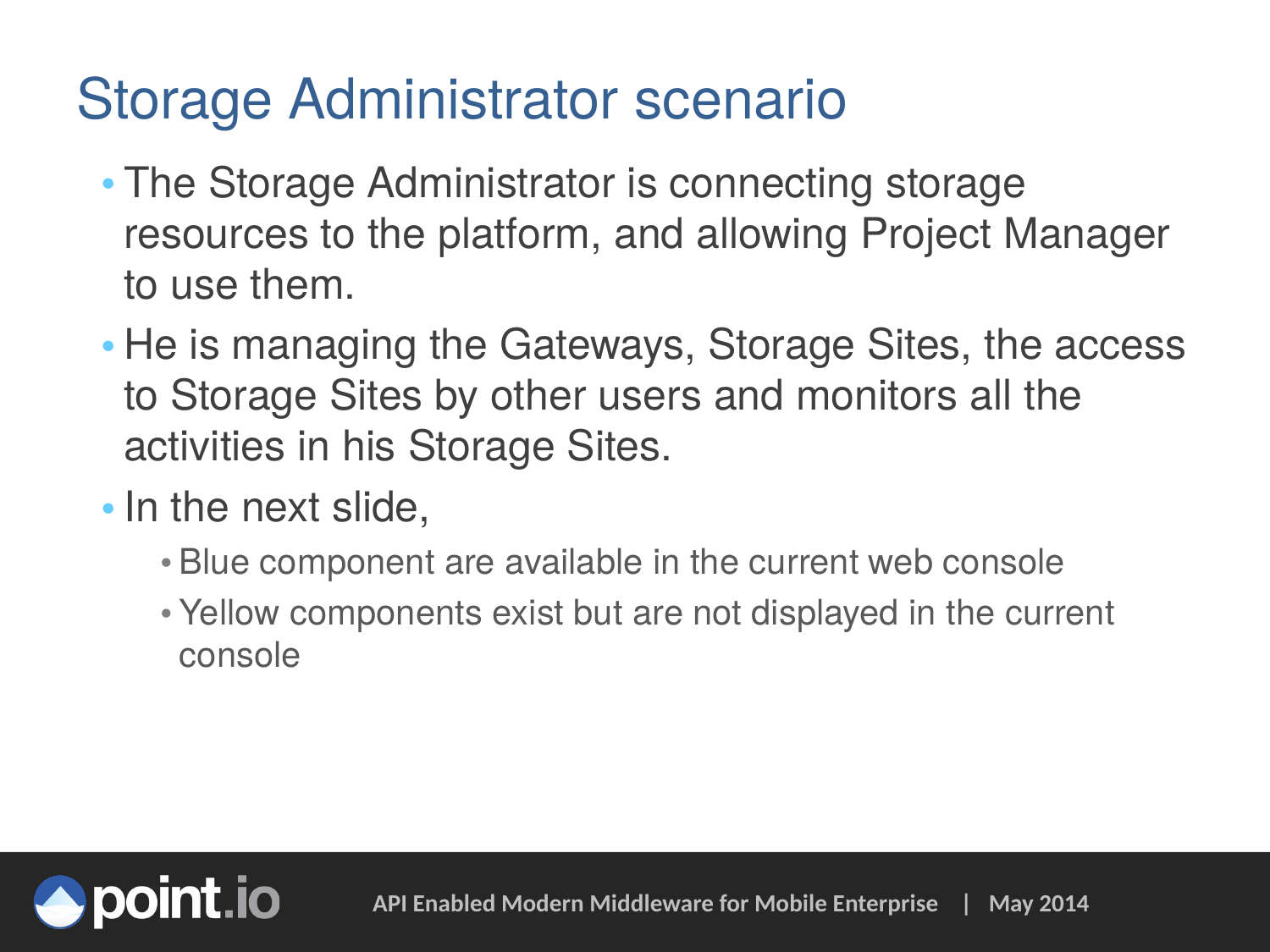

# Storage Administrator scenario
The Storage Administrator is connecting storage resources to the platform, and allowing Project Manager to use them.
He is managing the Gateways, Storage Sites, the access to Storage Sites by other users and monitors all the activities in his Storage Sites.
In the next slide,
Blue component are available in the current web console
Yellow components exist but are not displayed in the current console